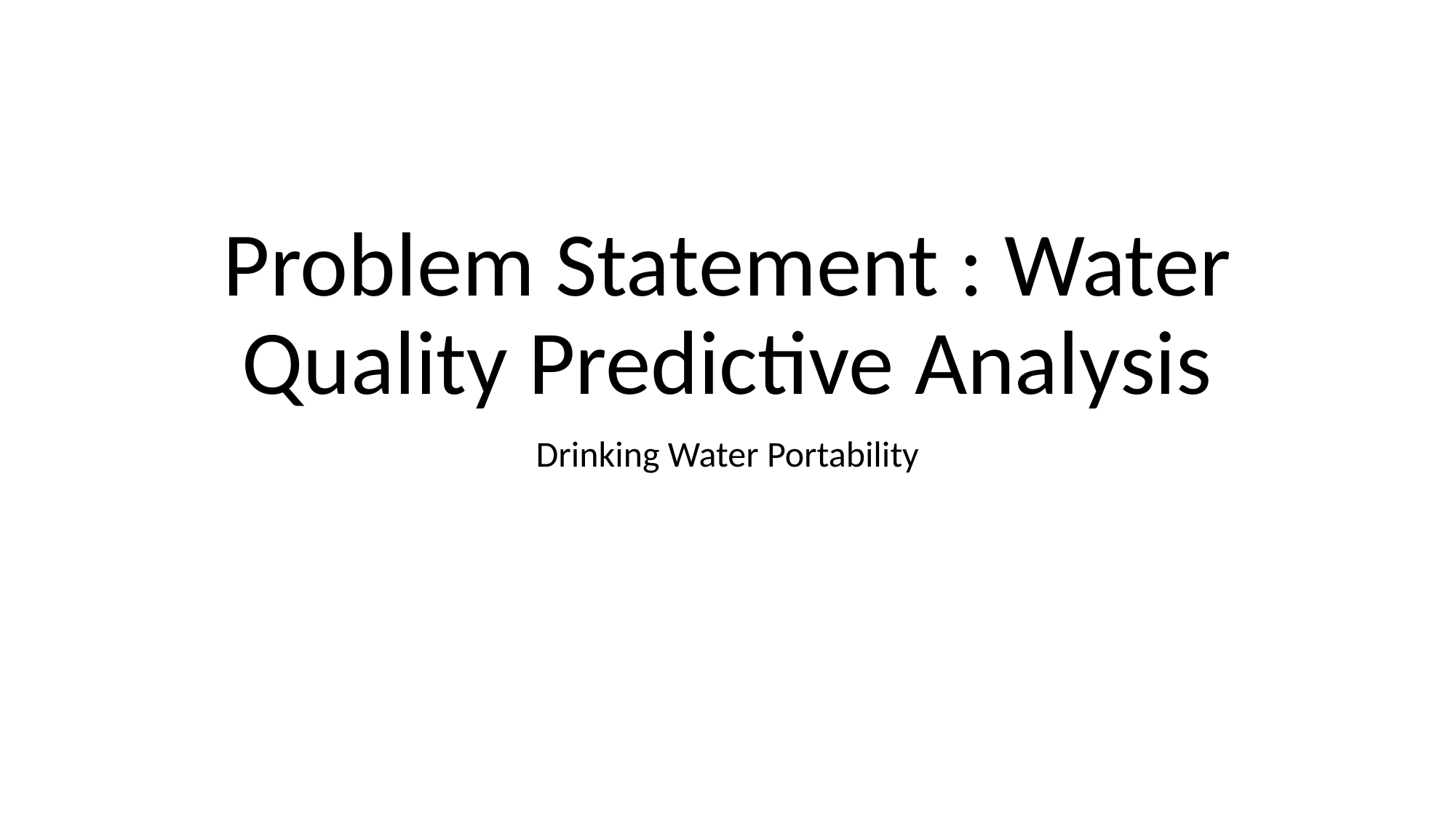

# Problem Statement : Water Quality Predictive Analysis
Drinking Water Portability